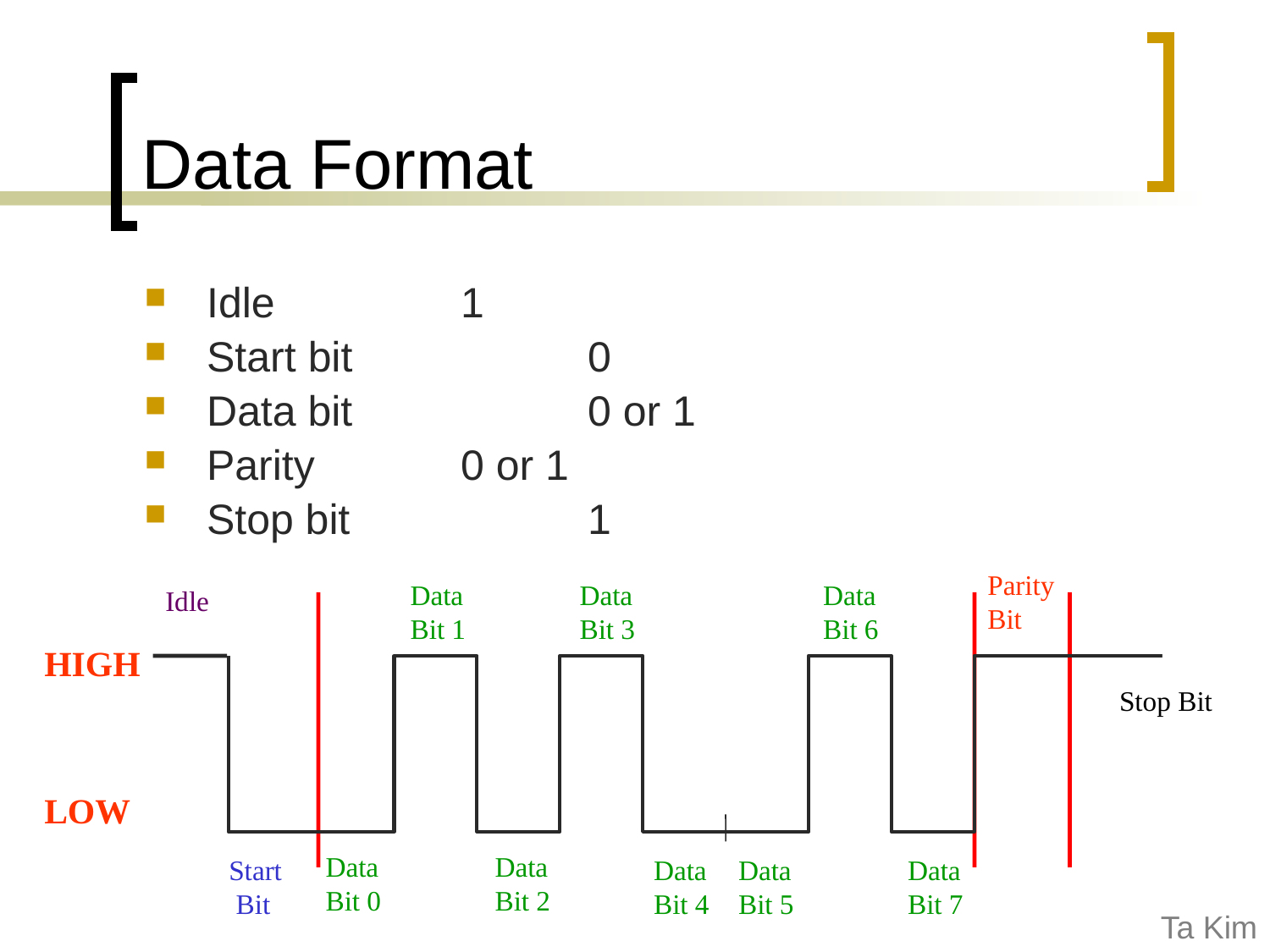

Data Format
Idle		1
Start bit		0
Data bit		0 or 1
Parity 		0 or 1
Stop bit		1
Parity
Bit
Data
Bit 1
Data
Bit 3
Data
Bit 6
Idle

HIGH
Stop Bit
LOW

Data
Bit 0
Data
Bit 2
Start
 Bit
Data
Bit 4
Data
Bit 5
Data
Bit 7
Ta Kim